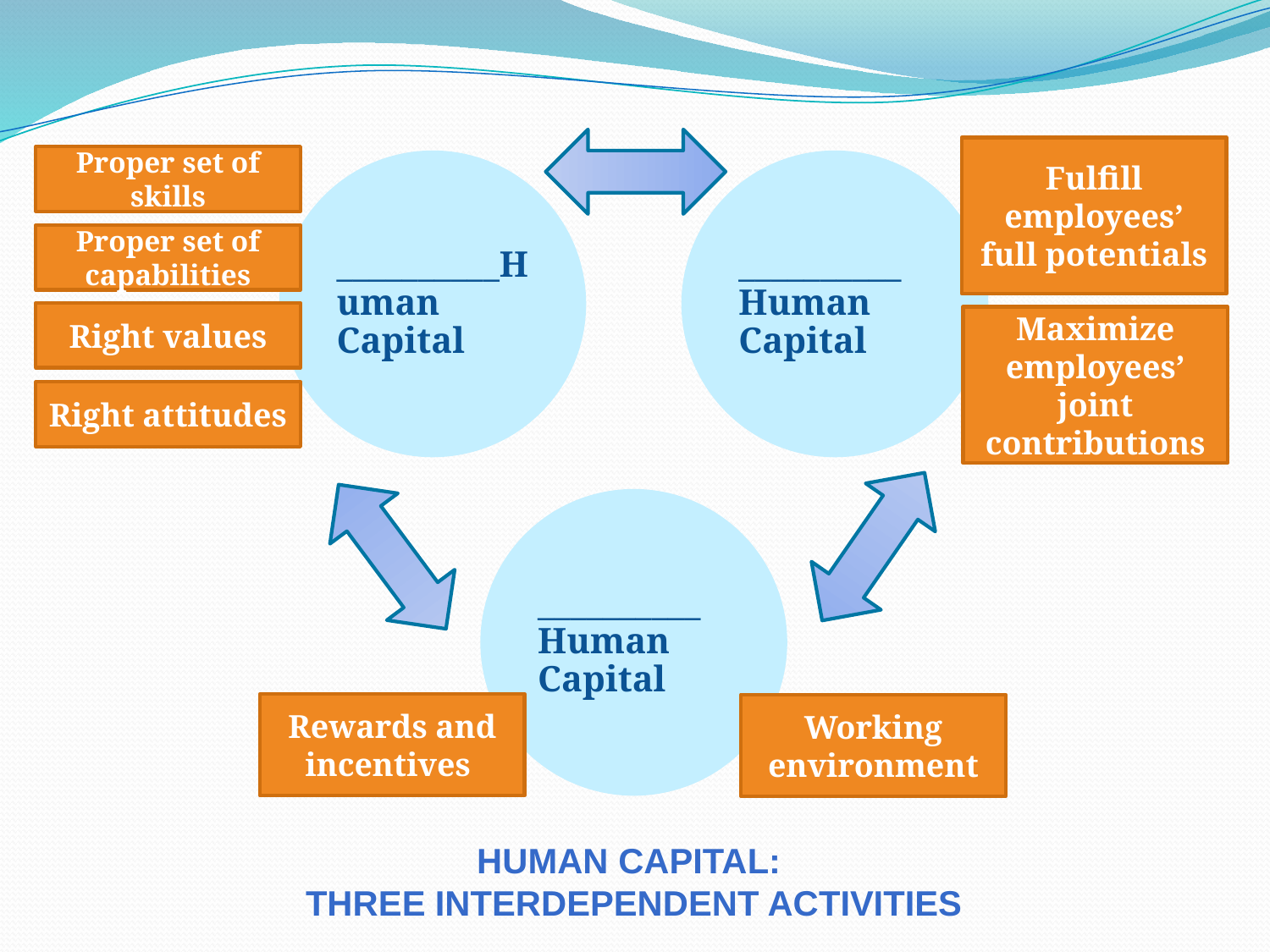

Fulfill employees’ full potentials
Proper set of skills
__________Human Capital
__________ Human Capital
Proper set of capabilities
Right values
Maximize employees’ joint contributions
Right attitudes
__________ Human Capital

Rewards and incentives
Working environment
Human Capital:
Three Interdependent Activities